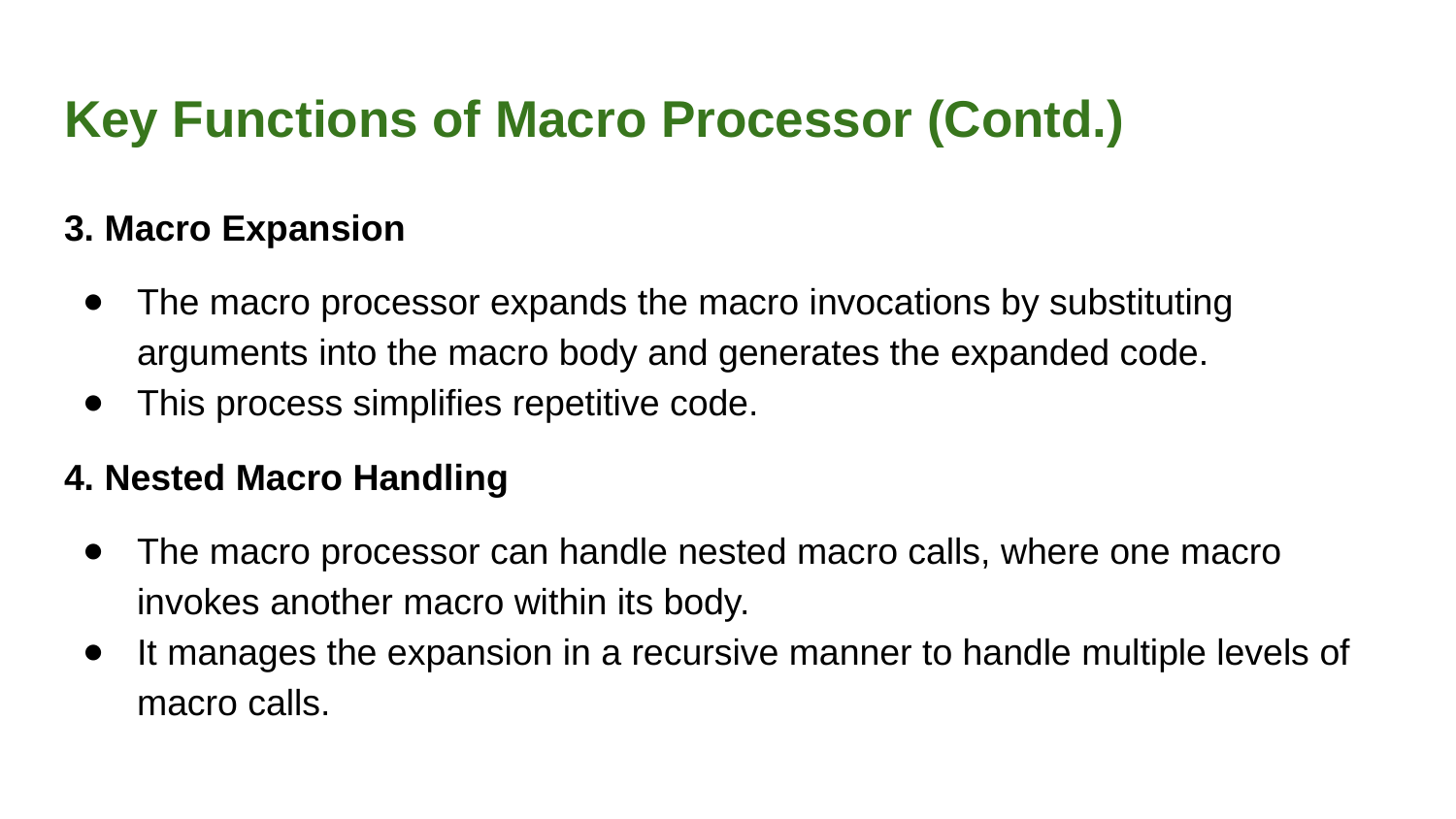

# Key Functions of Macro Processor (Contd.)

3. Macro Expansion
The macro processor expands the macro invocations by substituting arguments into the macro body and generates the expanded code.
This process simplifies repetitive code.
4. Nested Macro Handling
The macro processor can handle nested macro calls, where one macro invokes another macro within its body.
It manages the expansion in a recursive manner to handle multiple levels of macro calls.